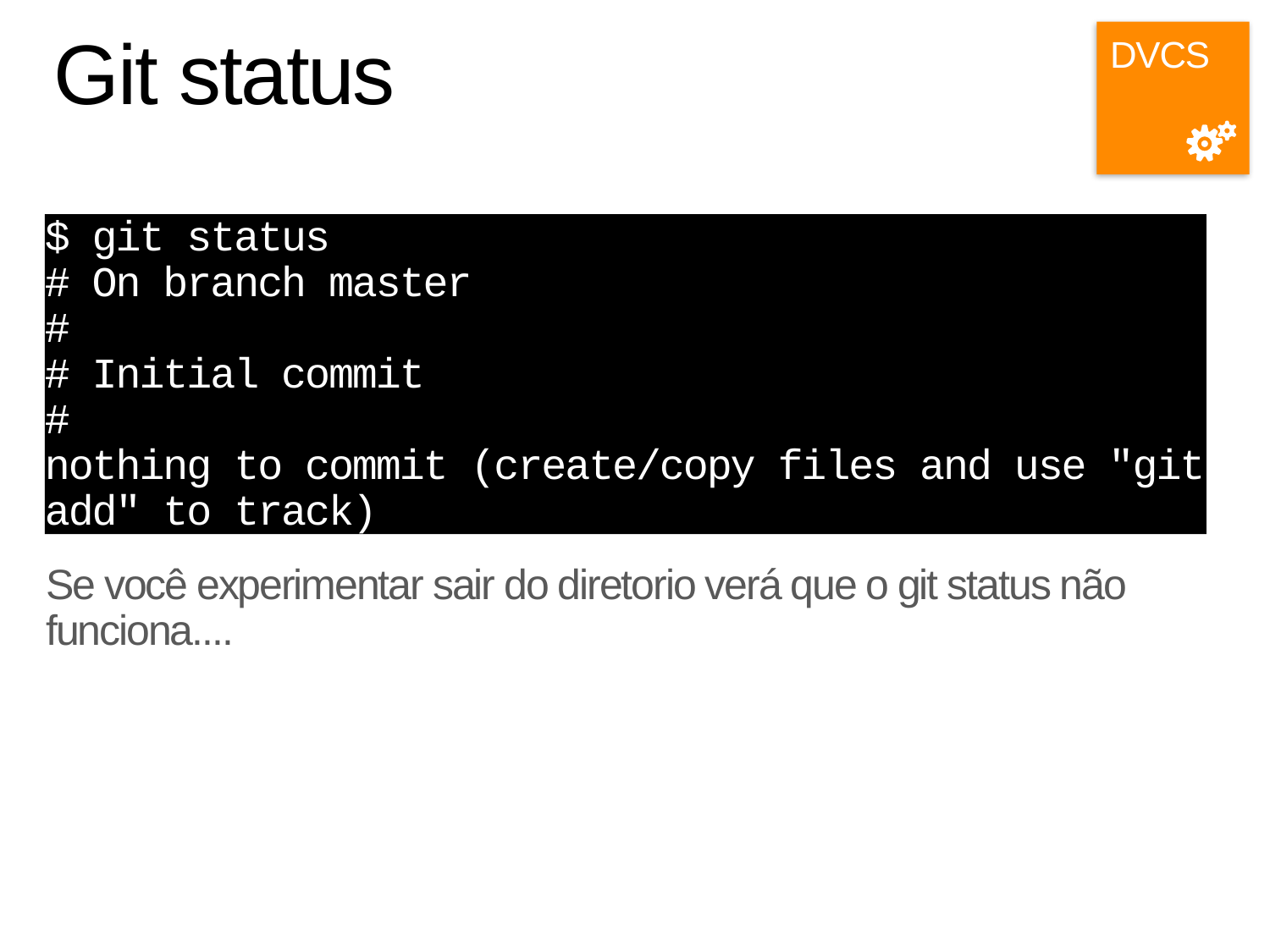

DVCS

# Git status
$ git status
# On branch master
#
# Initial commit
#
nothing to commit (create/copy files and use "git add" to track)
Se você experimentar sair do diretorio verá que o git status não funciona....